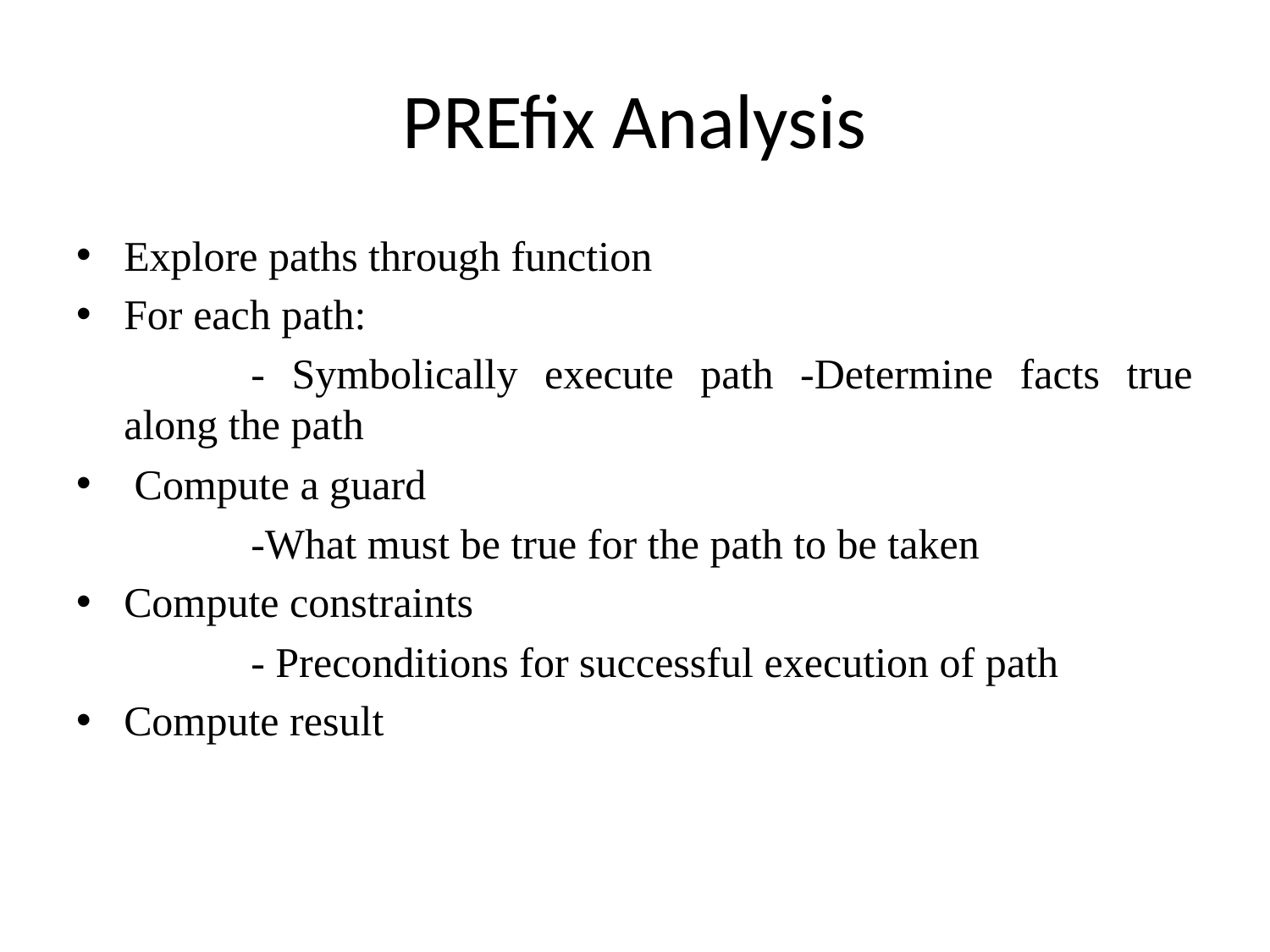

# PREfix Analysis
Explore paths through function
For each path:
		- Symbolically execute path -Determine facts true along the path
 Compute a guard
		-What must be true for the path to be taken
Compute constraints
		- Preconditions for successful execution of path
Compute result